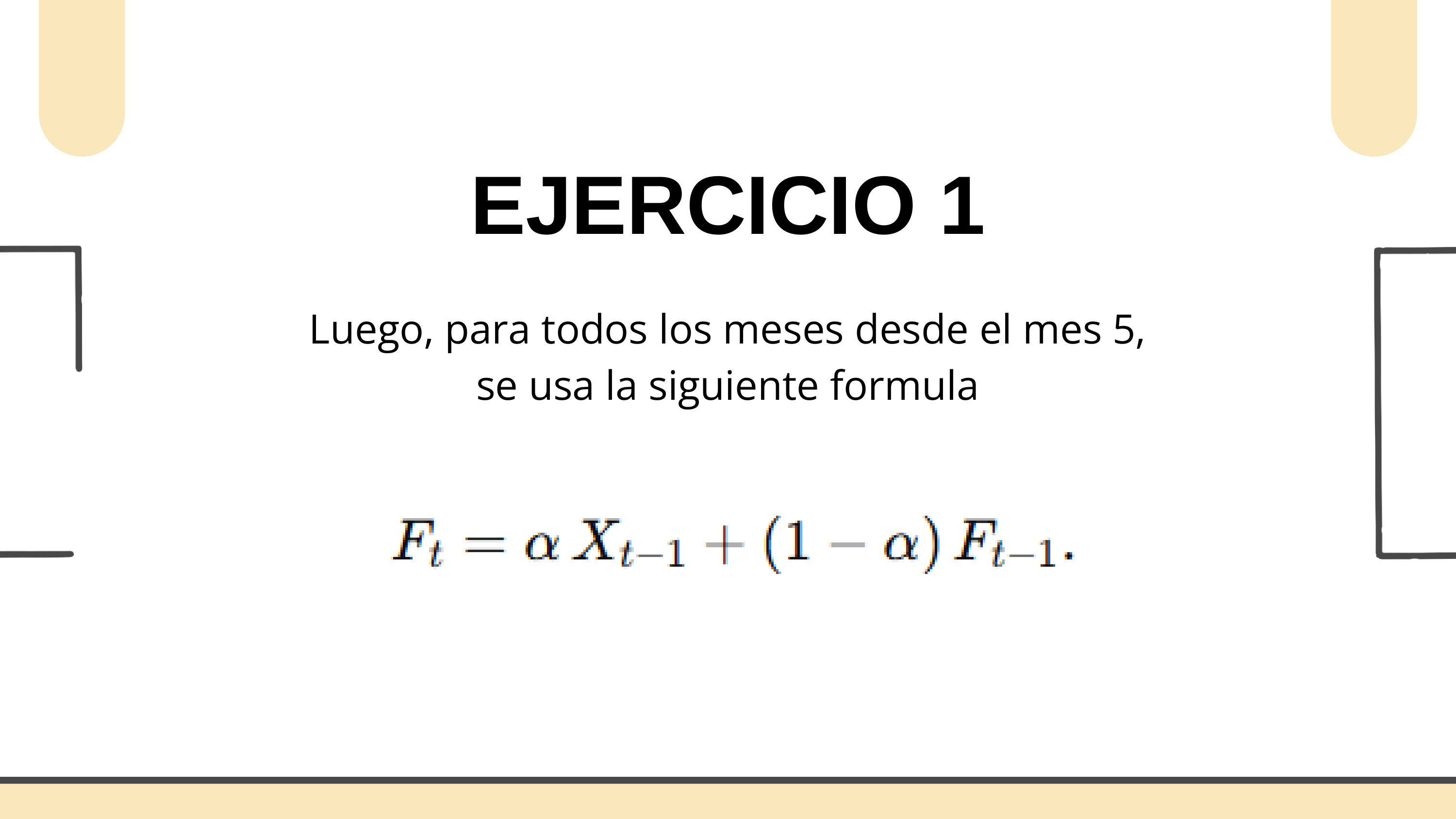

EJERCICIO 1

Luego, para todos los meses desde el mes 5, se usa la siguiente formula